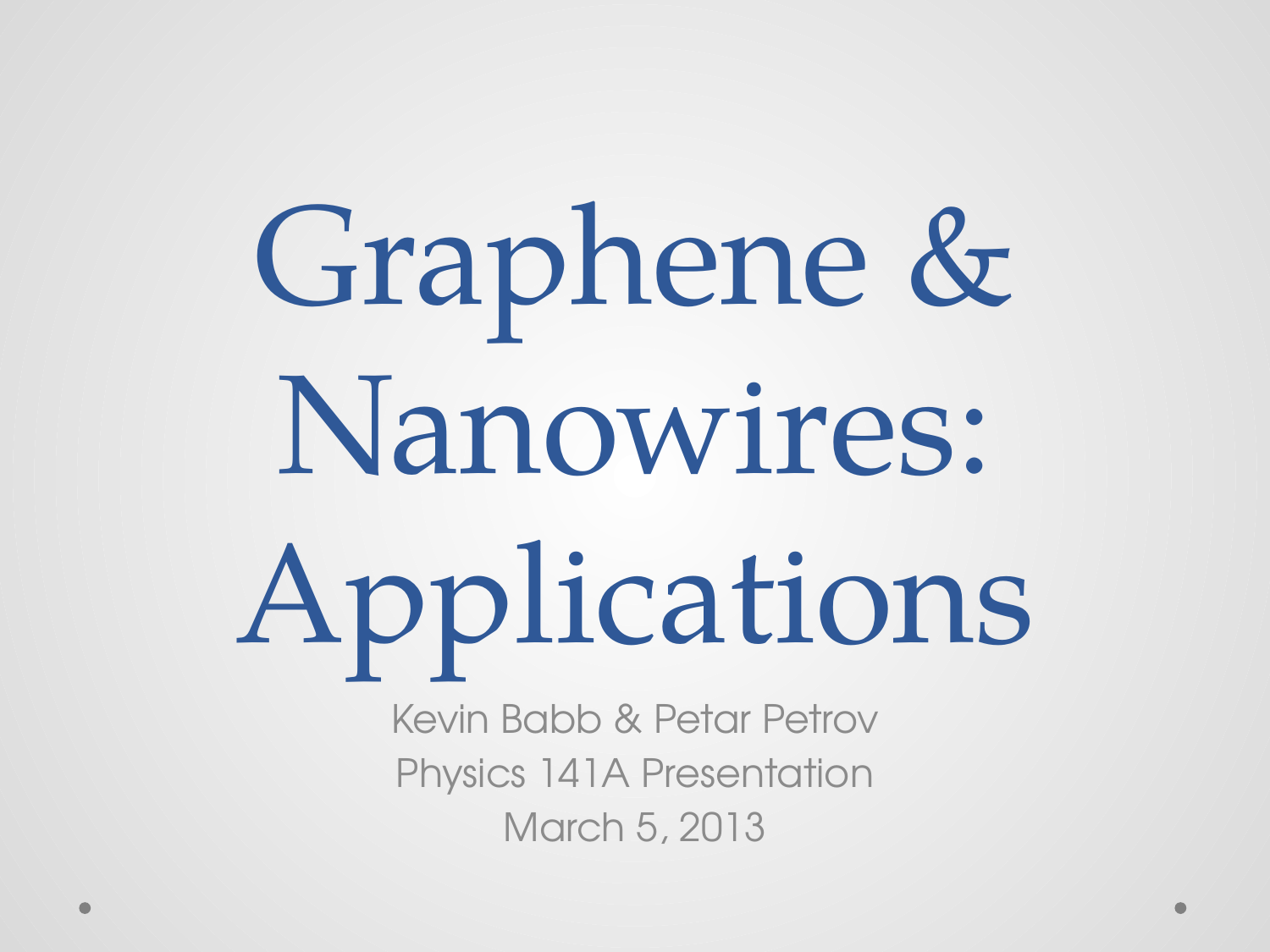

# Graphene & Nanowires: Applications
Kevin Babb & Petar Petrov
Physics 141A Presentation
March 5, 2013